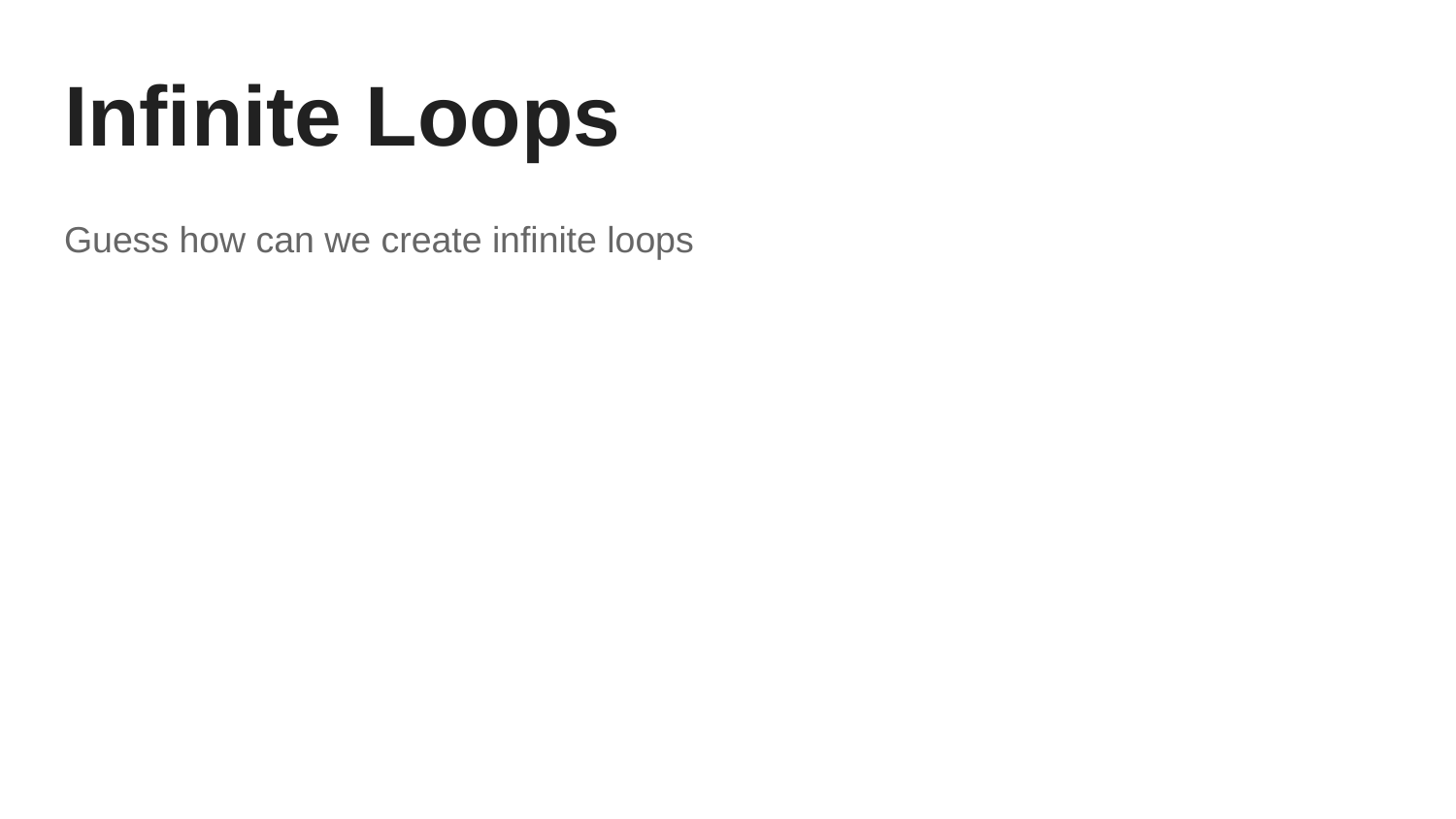

# Infinite Loops
Guess how can we create infinite loops